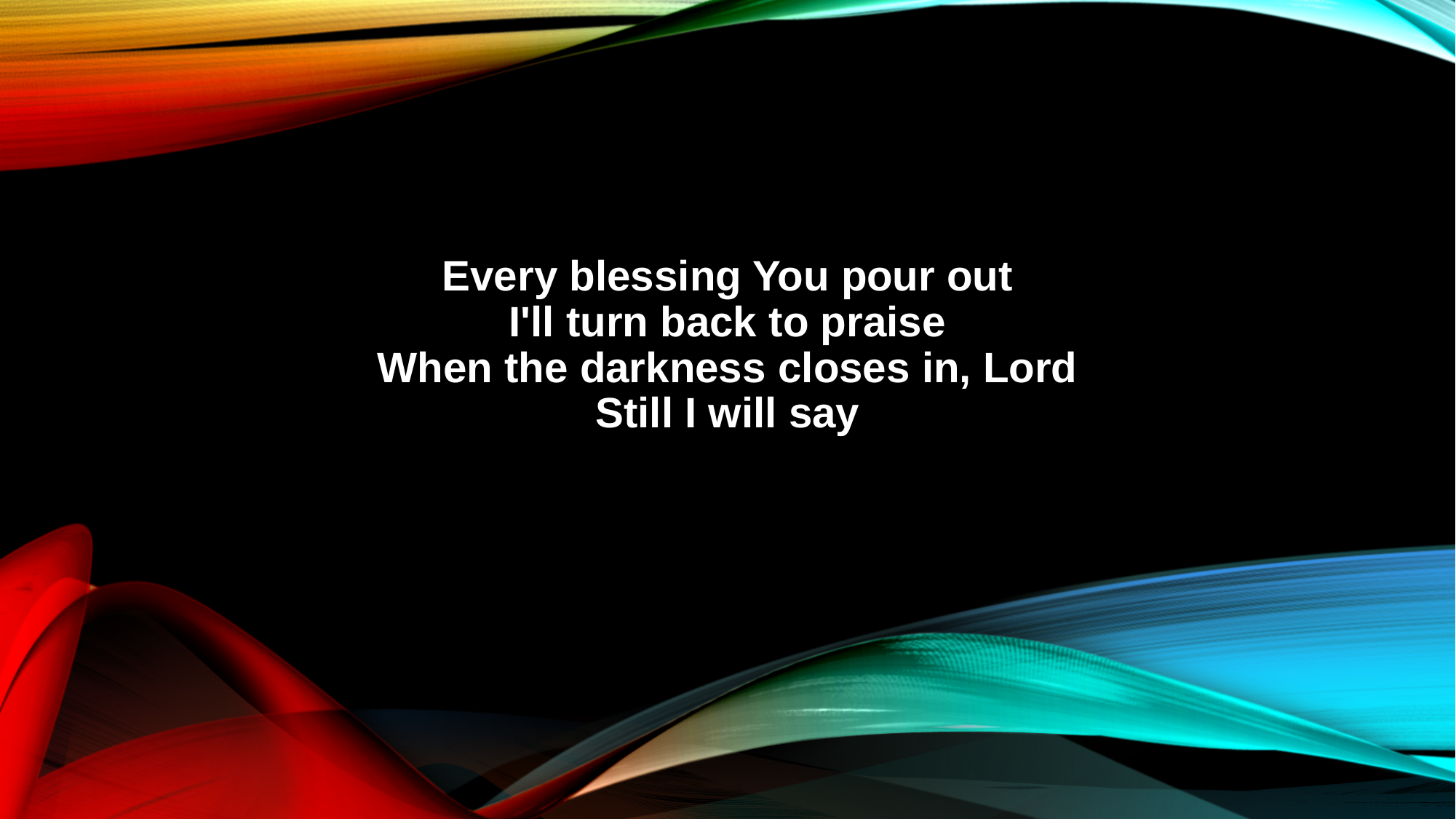

Every blessing You pour out
I'll turn back to praise
When the darkness closes in, Lord
Still I will say